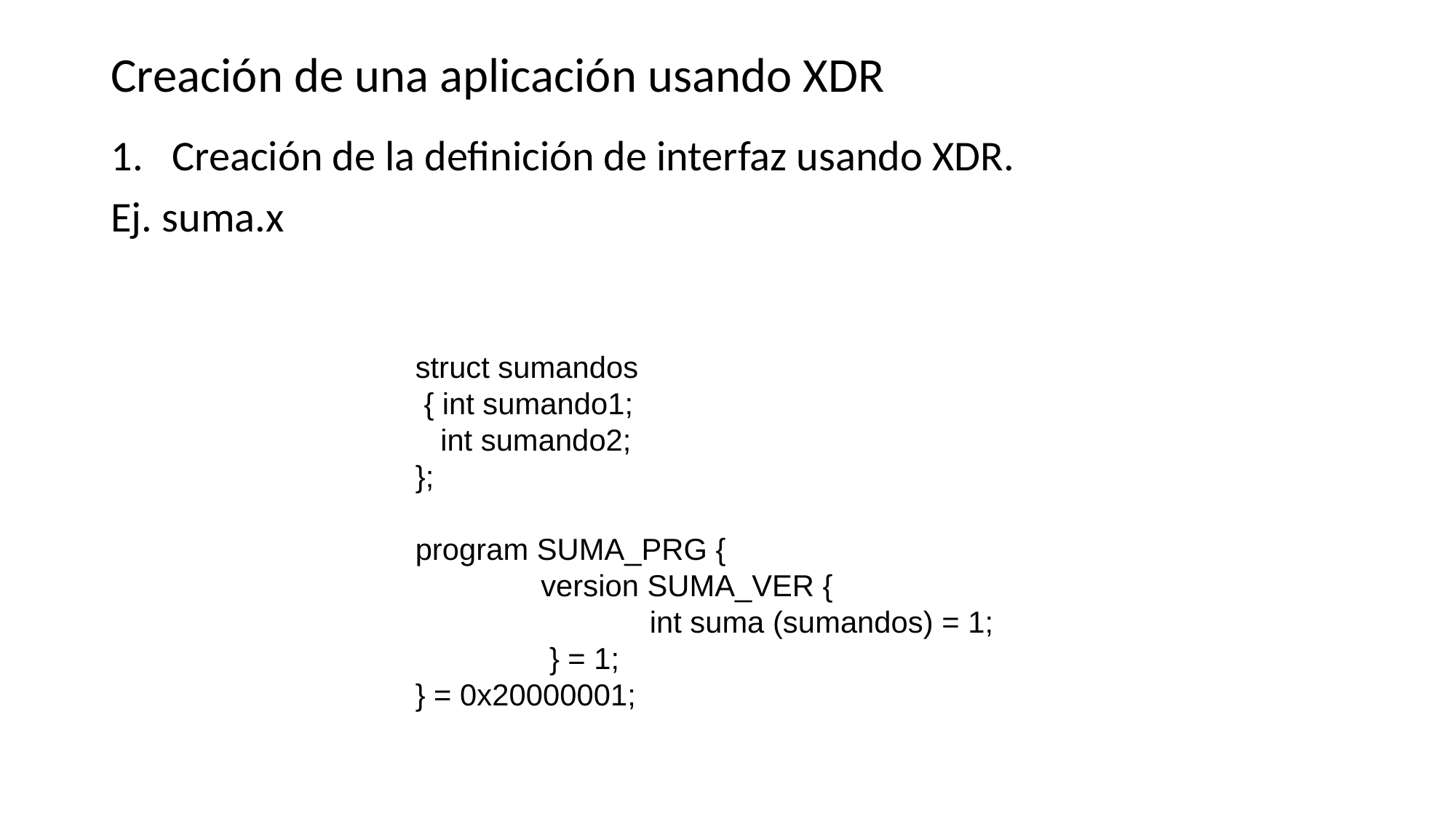

# Creación de una aplicación usando XDR
Creación de la definición de interfaz usando XDR.
Ej. suma.x

struct sumandos
 { int sumando1;
   int sumando2;
};

program SUMA_PRG {
               version SUMA_VER {
                            int suma (sumandos) = 1;
                } = 1;
} = 0x20000001;